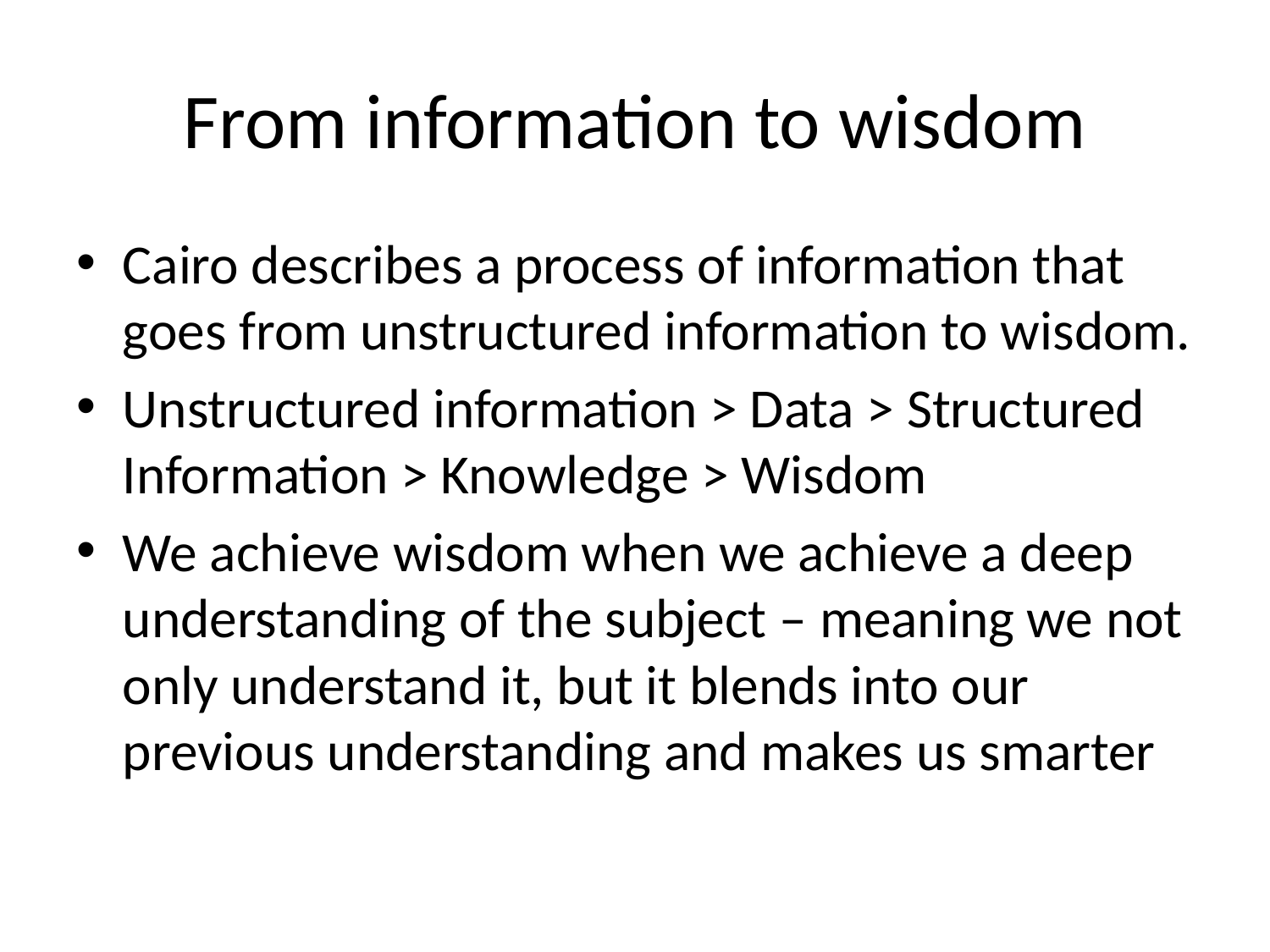

# From information to wisdom
Cairo describes a process of information that goes from unstructured information to wisdom.
Unstructured information > Data > Structured Information > Knowledge > Wisdom
We achieve wisdom when we achieve a deep understanding of the subject – meaning we not only understand it, but it blends into our previous understanding and makes us smarter